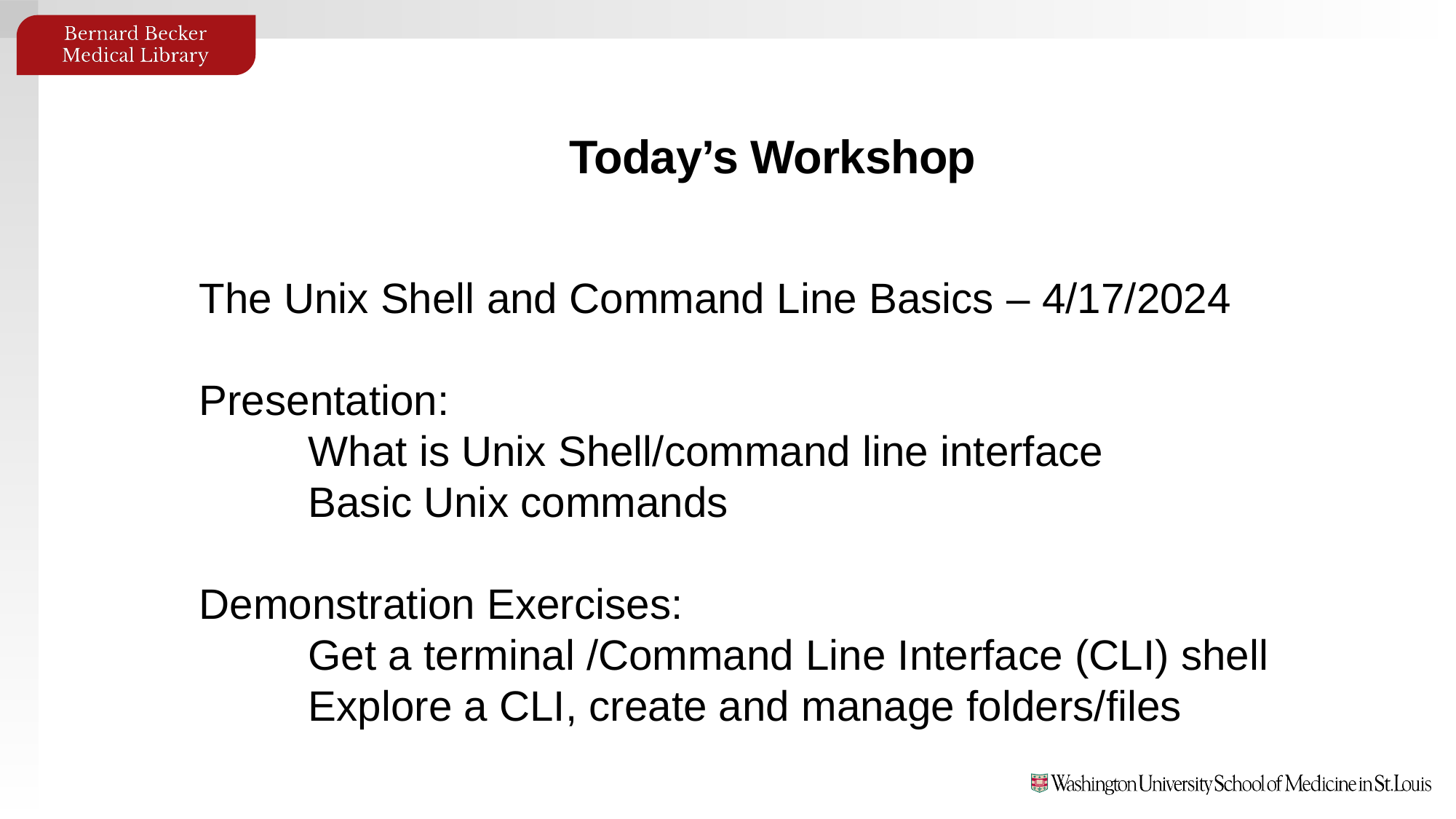

# Today’s Workshop
The Unix Shell and Command Line Basics​ – 4/17/2024

Presentation:
	What is Unix Shell/command line interface
	Basic Unix commands

Demonstration Exercises:
	Get a terminal /Command Line Interface (CLI) shell
	Explore a CLI, create and manage folders/files